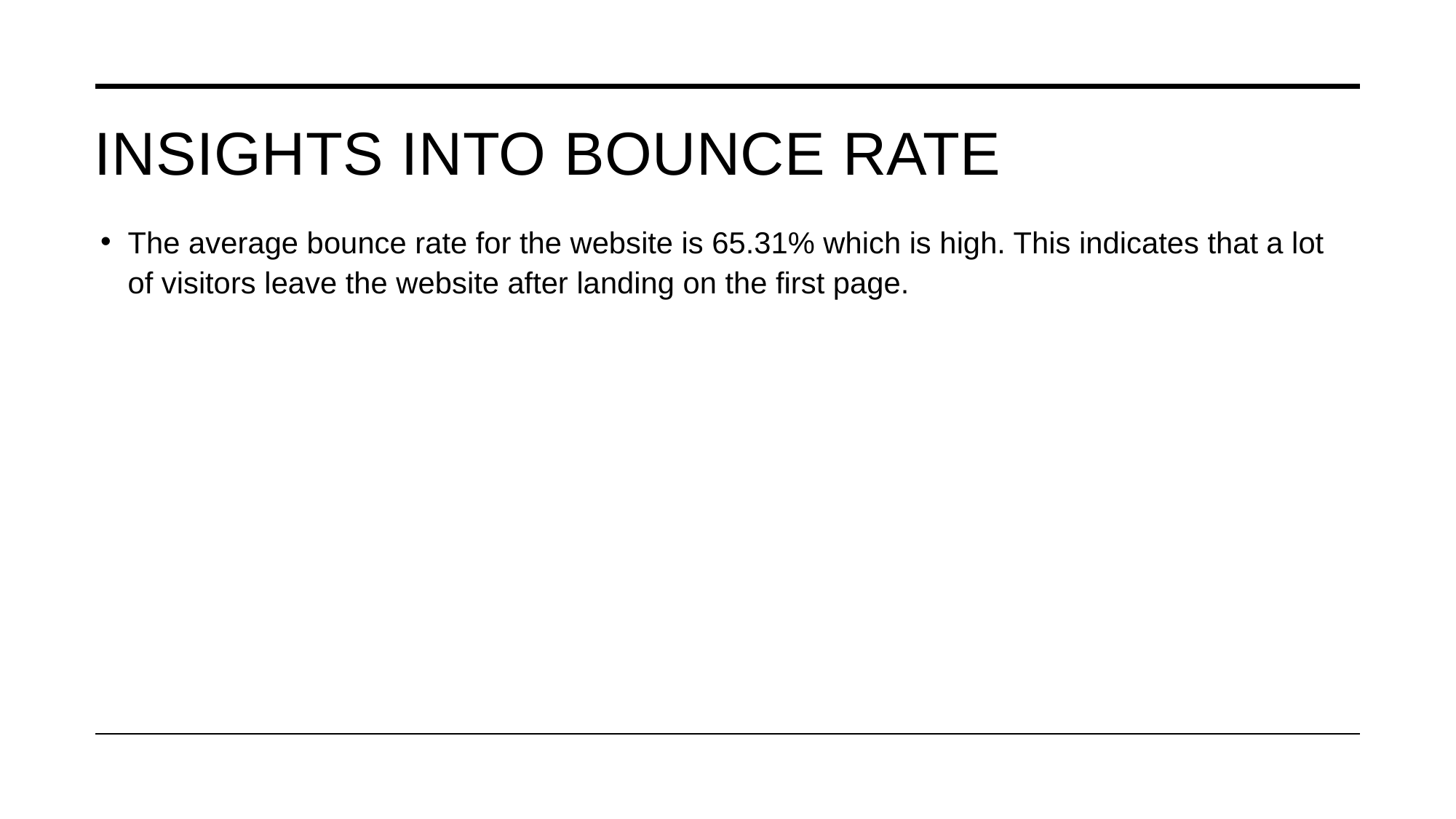

# Insights into Bounce Rate
The average bounce rate for the website is 65.31% which is high. This indicates that a lot of visitors leave the website after landing on the first page.